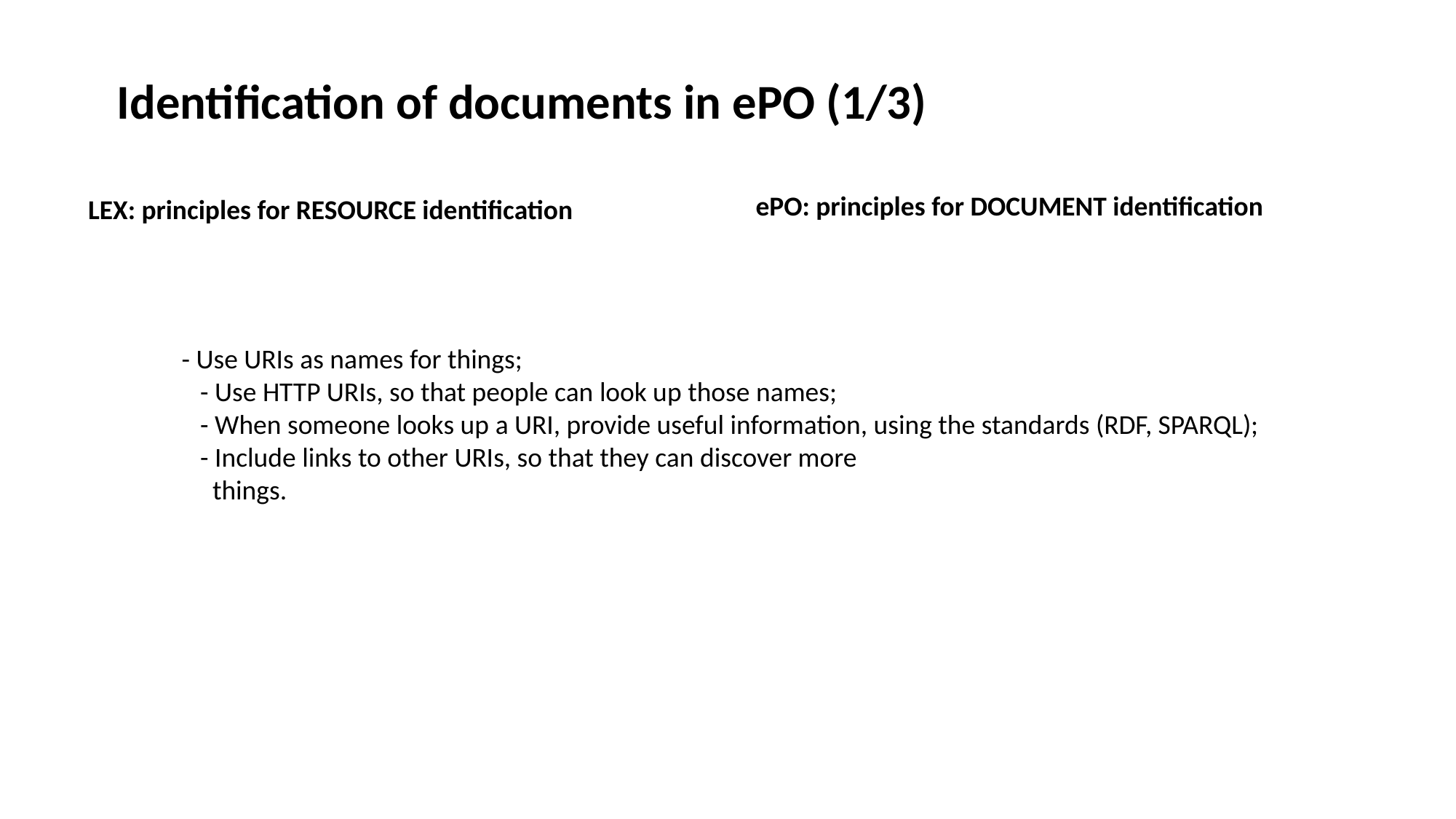

Identification of documents in ePO (1/3)
ePO: principles for DOCUMENT identification
LEX: principles for RESOURCE identification
- Use URIs as names for things;
   - Use HTTP URIs, so that people can look up those names;
   - When someone looks up a URI, provide useful information, using the standards (RDF, SPARQL);
   - Include links to other URIs, so that they can discover more
     things.